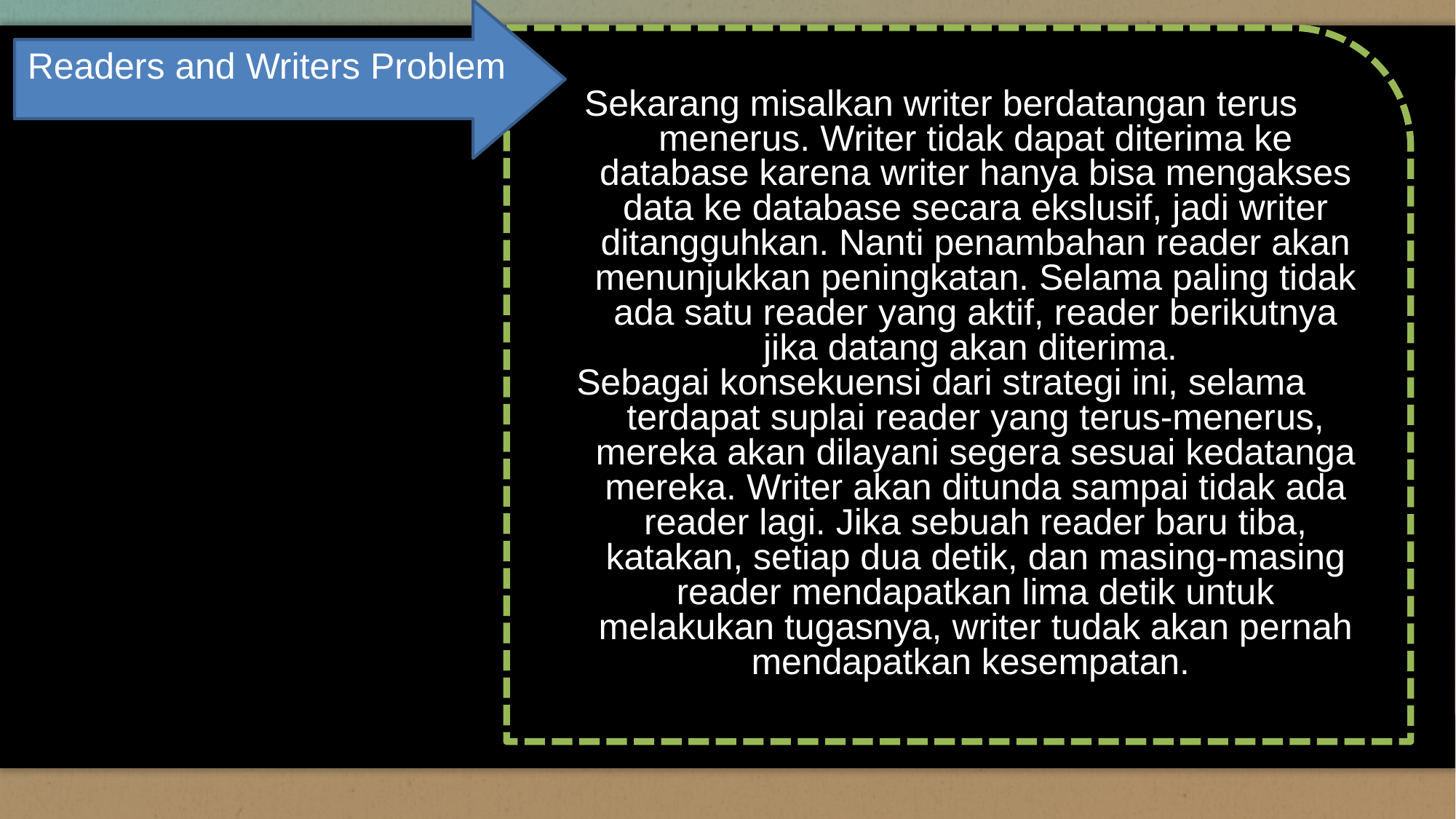

Readers and Writers Problem

Sekarang misalkan writer berdatangan terus menerus. Writer tidak dapat diterima ke database karena writer hanya bisa mengakses data ke database secara ekslusif, jadi writer ditangguhkan. Nanti penambahan reader akan menunjukkan peningkatan. Selama paling tidak ada satu reader yang aktif, reader berikutnya jika datang akan diterima.
Sebagai konsekuensi dari strategi ini, selama terdapat suplai reader yang terus-menerus, mereka akan dilayani segera sesuai kedatanga mereka. Writer akan ditunda sampai tidak ada reader lagi. Jika sebuah reader baru tiba, katakan, setiap dua detik, dan masing-masing reader mendapatkan lima detik untuk melakukan tugasnya, writer tudak akan pernah mendapatkan kesempatan.